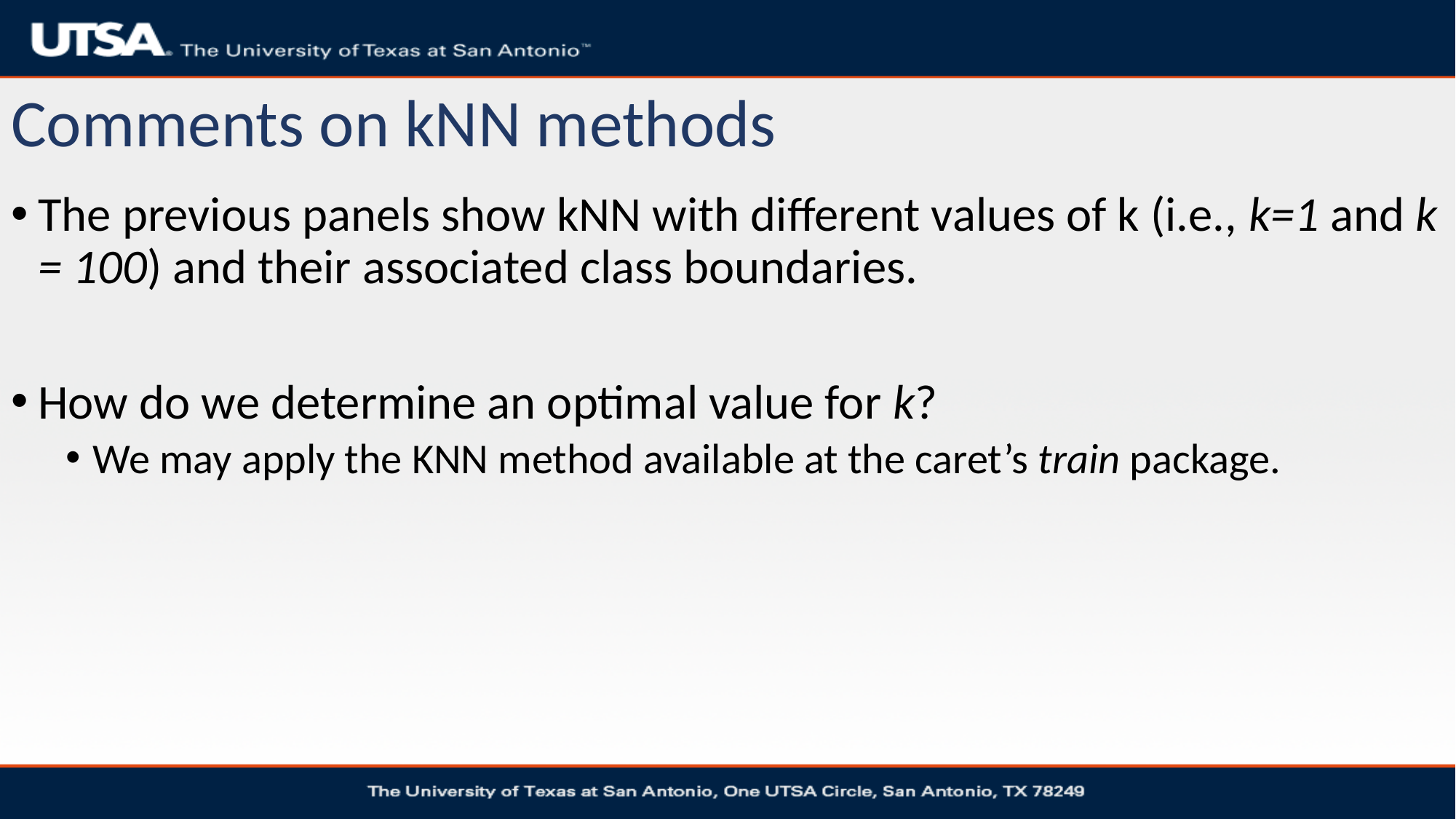

# Comments on kNN methods
The previous panels show kNN with different values of k (i.e., k=1 and k = 100) and their associated class boundaries.

How do we determine an optimal value for k?
We may apply the KNN method available at the caret’s train package.